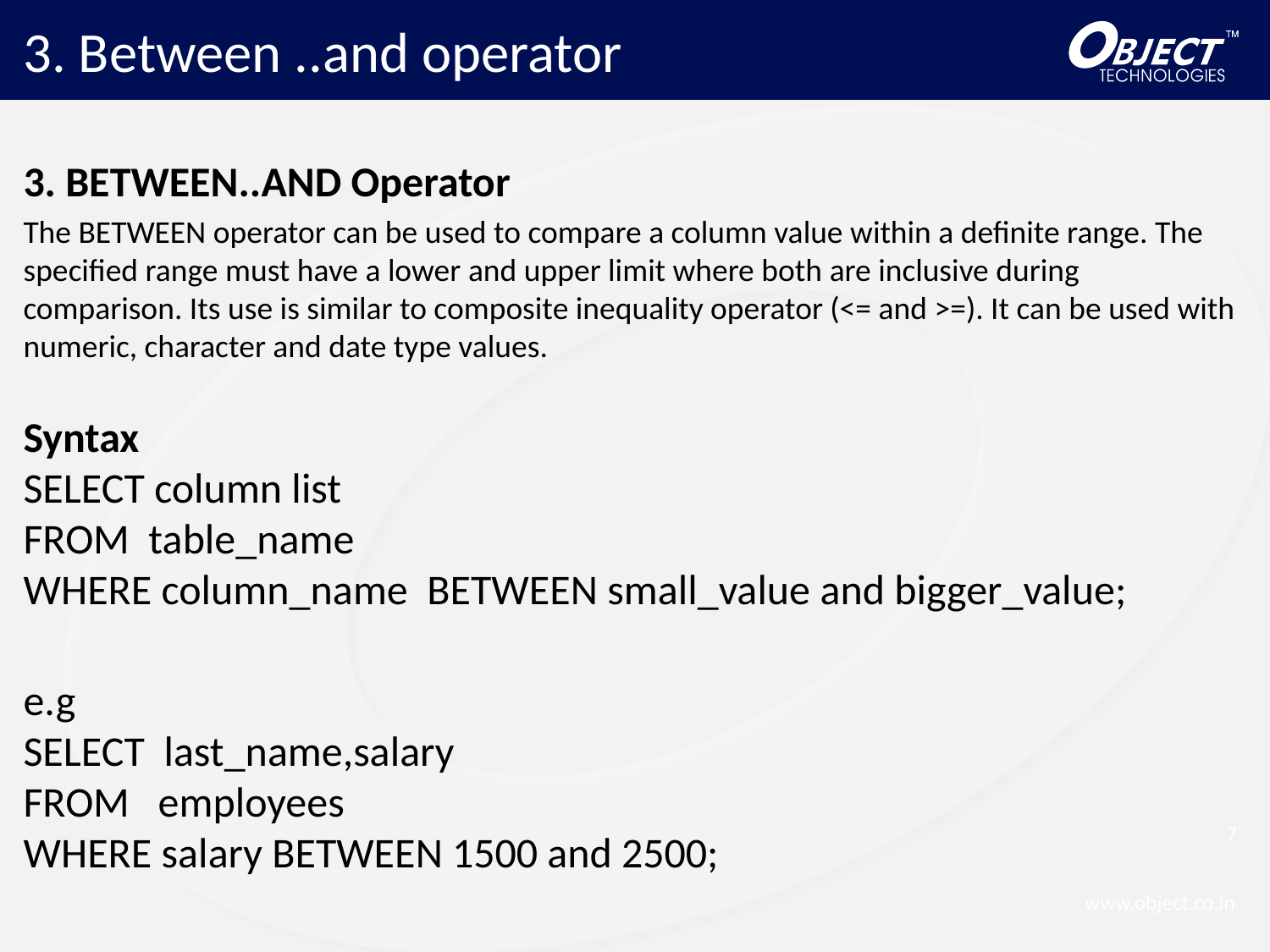

# 3. Between ..and operator
3. BETWEEN..AND Operator
The BETWEEN operator can be used to compare a column value within a definite range. The specified range must have a lower and upper limit where both are inclusive during comparison. Its use is similar to composite inequality operator (<= and >=). It can be used with numeric, character and date type values.
Syntax
SELECT column list
FROM  table_name
WHERE column_name  BETWEEN small_value and bigger_value;
e.g
SELECT  last_name,salary
FROM   employees
WHERE salary BETWEEN 1500 and 2500;